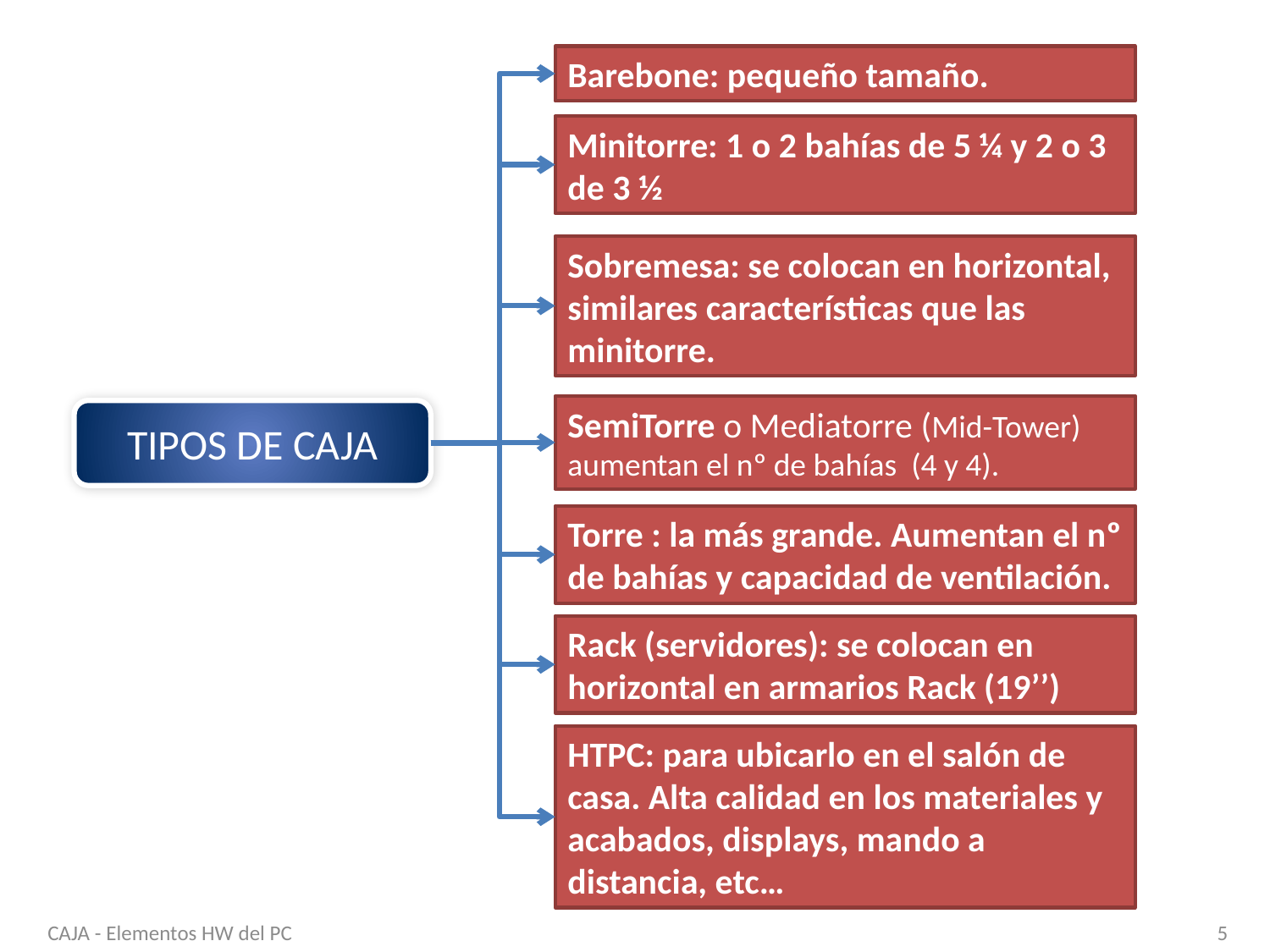

Barebone: pequeño tamaño.
Minitorre: 1 o 2 bahías de 5 ¼ y 2 o 3 de 3 ½
Sobremesa: se colocan en horizontal, similares características que las minitorre.
SemiTorre o Mediatorre (Mid-Tower)  aumentan el nº de bahías  (4 y 4).
TIPOS DE CAJA
Torre : la más grande. Aumentan el nº de bahías y capacidad de ventilación.
Rack (servidores): se colocan en horizontal en armarios Rack (19’’)
HTPC: para ubicarlo en el salón de casa. Alta calidad en los materiales y acabados, displays, mando a distancia, etc…
5
CAJA - Elementos HW del PC